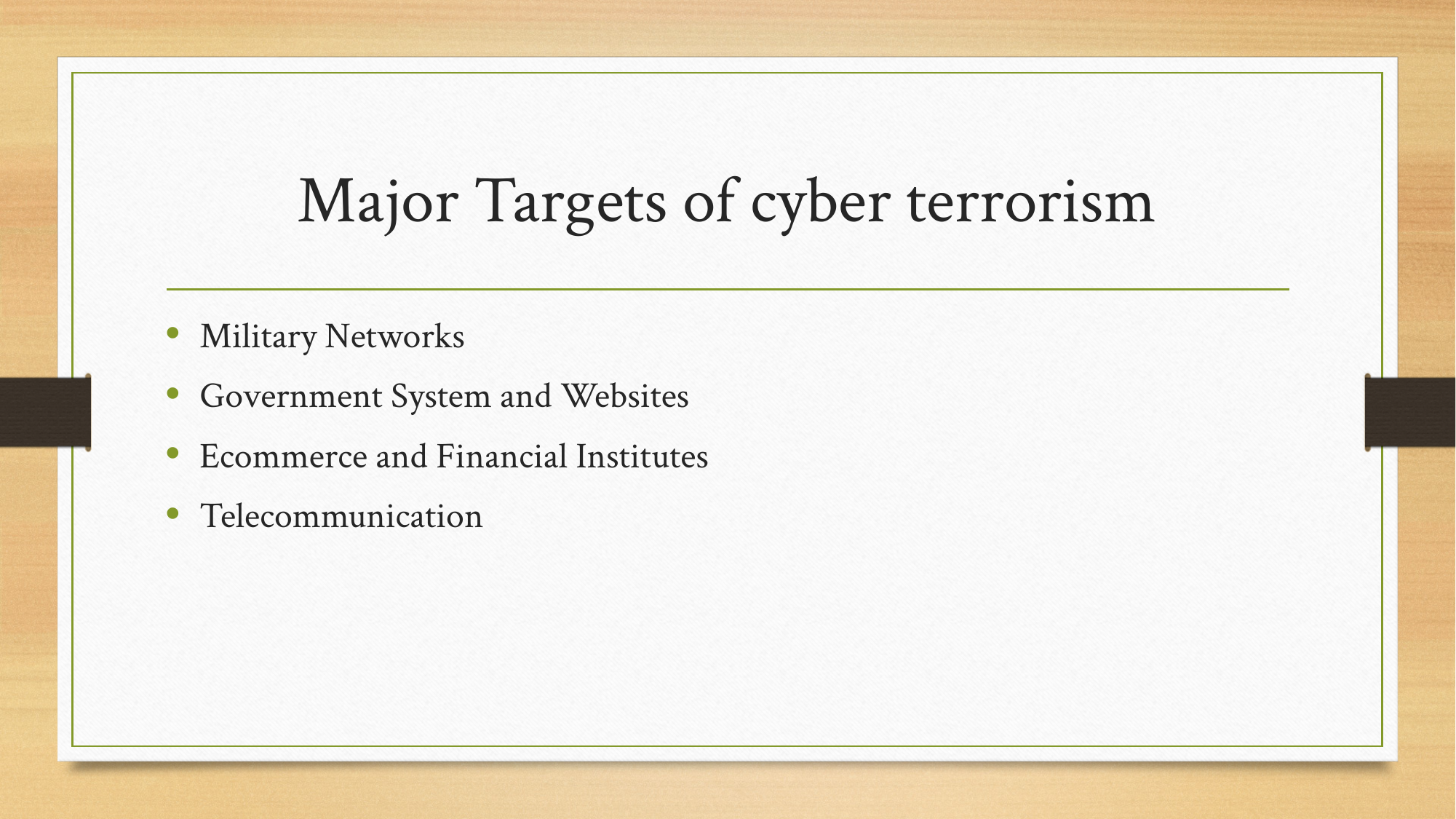

# Major Targets of cyber terrorism
Military Networks
Government System and Websites
Ecommerce and Financial Institutes
Telecommunication